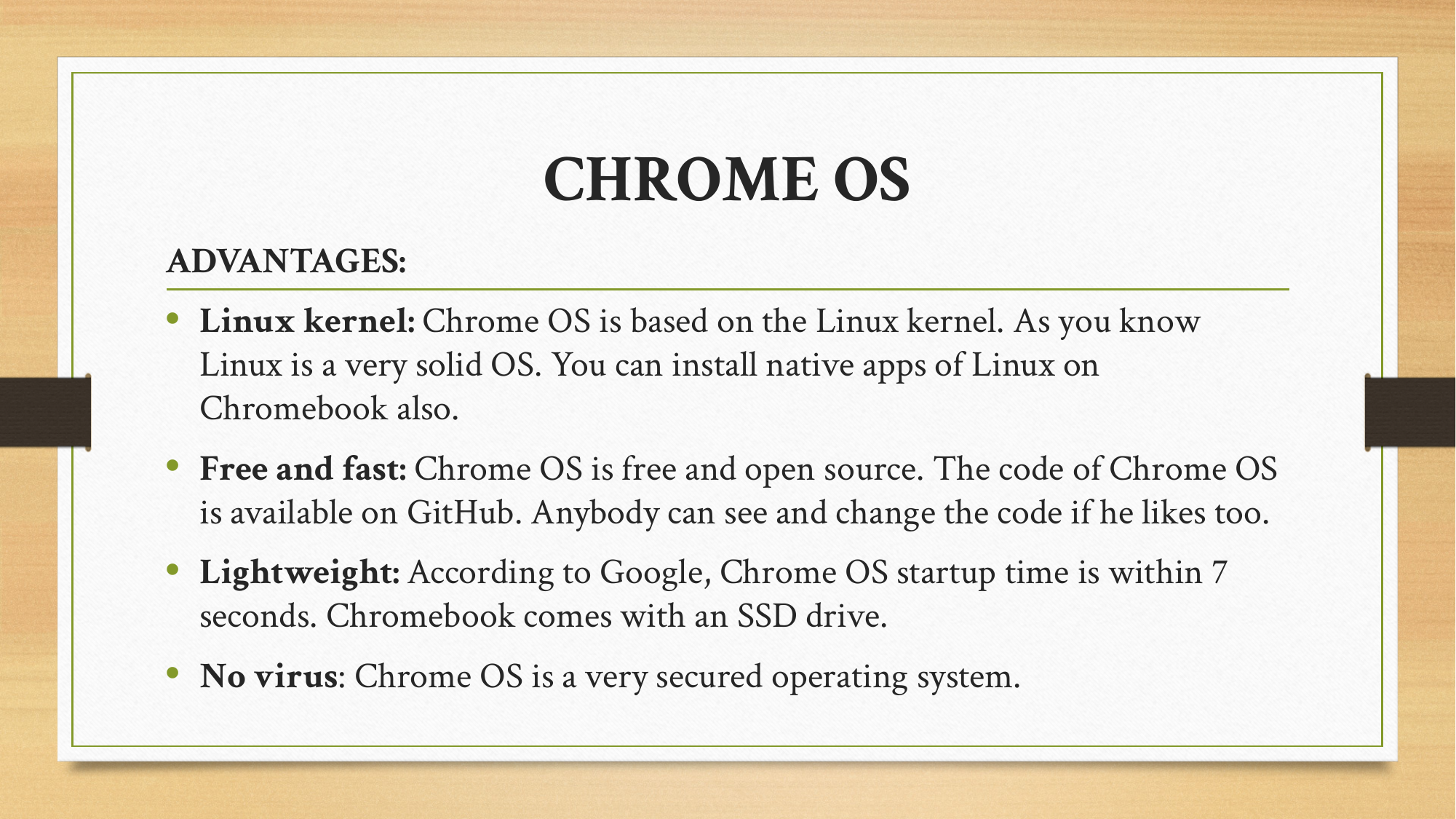

# CHROME OS
ADVANTAGES:
Linux kernel: Chrome OS is based on the Linux kernel. As you know Linux is a very solid OS. You can install native apps of Linux on Chromebook also.
Free and fast: Chrome OS is free and open source. The code of Chrome OS is available on GitHub. Anybody can see and change the code if he likes too.
Lightweight: According to Google, Chrome OS startup time is within 7 seconds. Chromebook comes with an SSD drive.
No virus: Chrome OS is a very secured operating system.